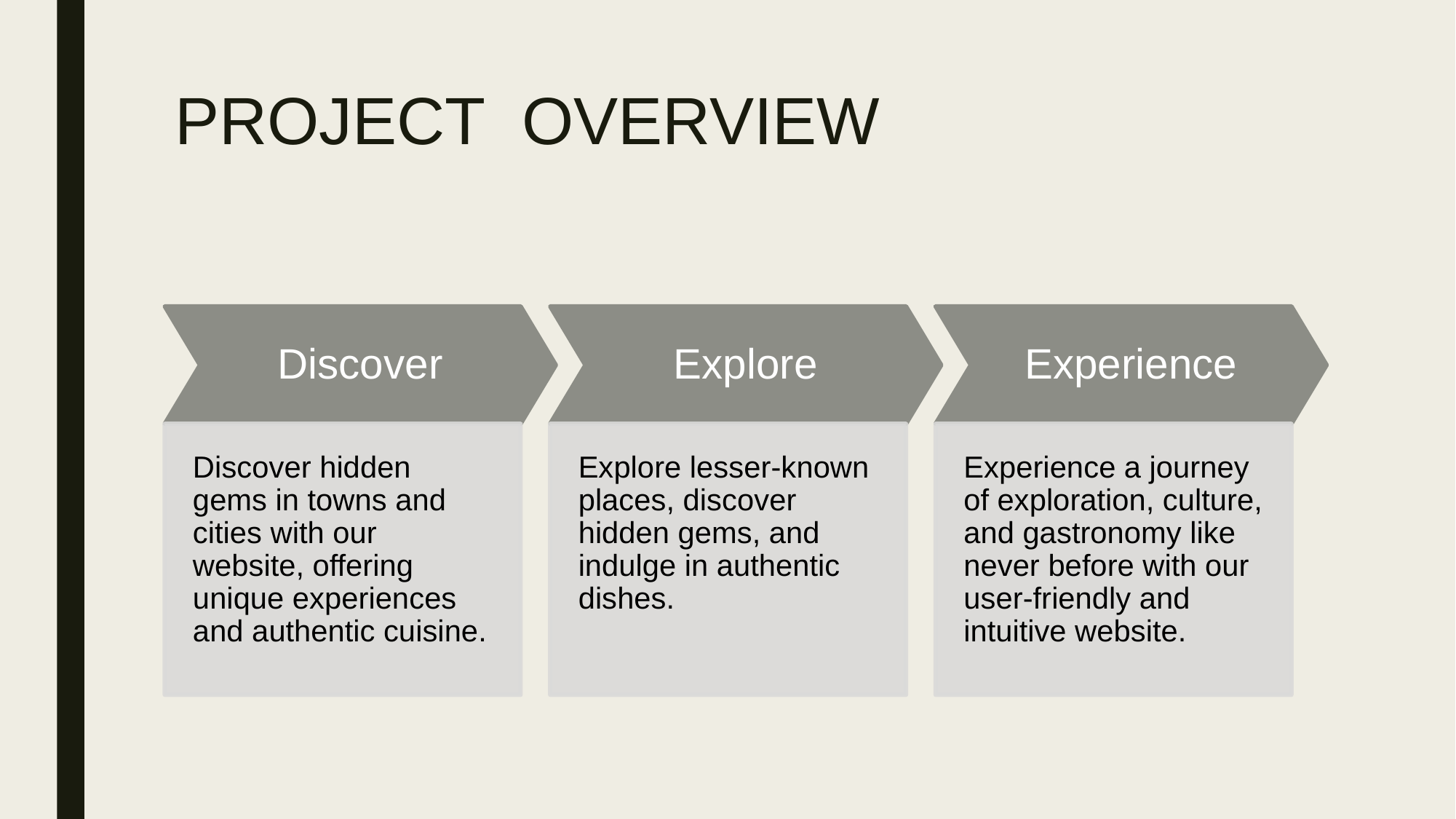

# PROJECT  OVERVIEW
Discover
Discover hidden gems in towns and cities with our website, offering unique experiences and authentic cuisine.
Explore
Explore lesser-known places, discover hidden gems, and indulge in authentic dishes.
Experience
Experience a journey of exploration, culture, and gastronomy like never before with our user-friendly and intuitive website.